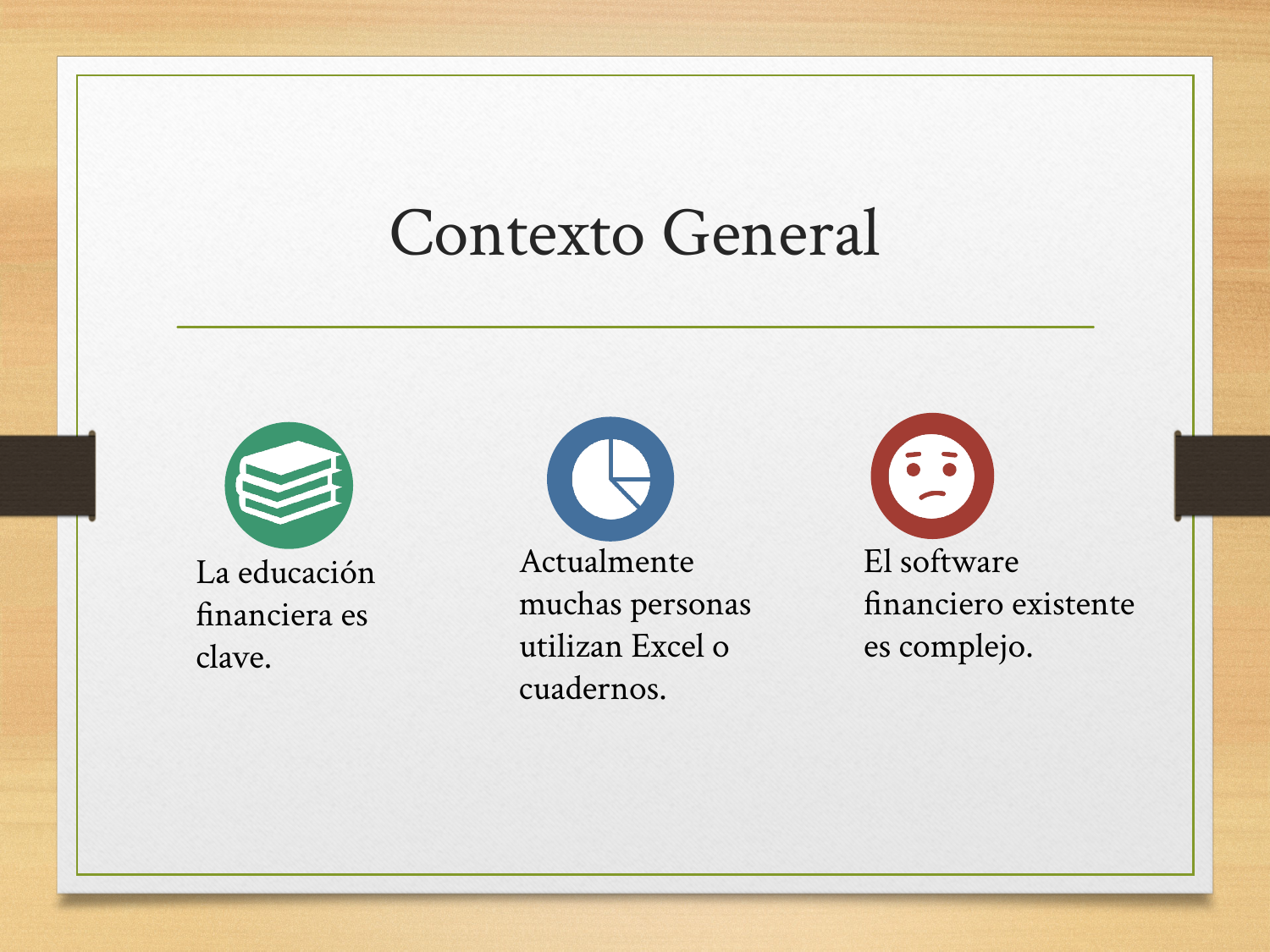

# Contexto General
La educación financiera es clave.
Actualmente muchas personas utilizan Excel o cuadernos.
El software financiero existente es complejo.